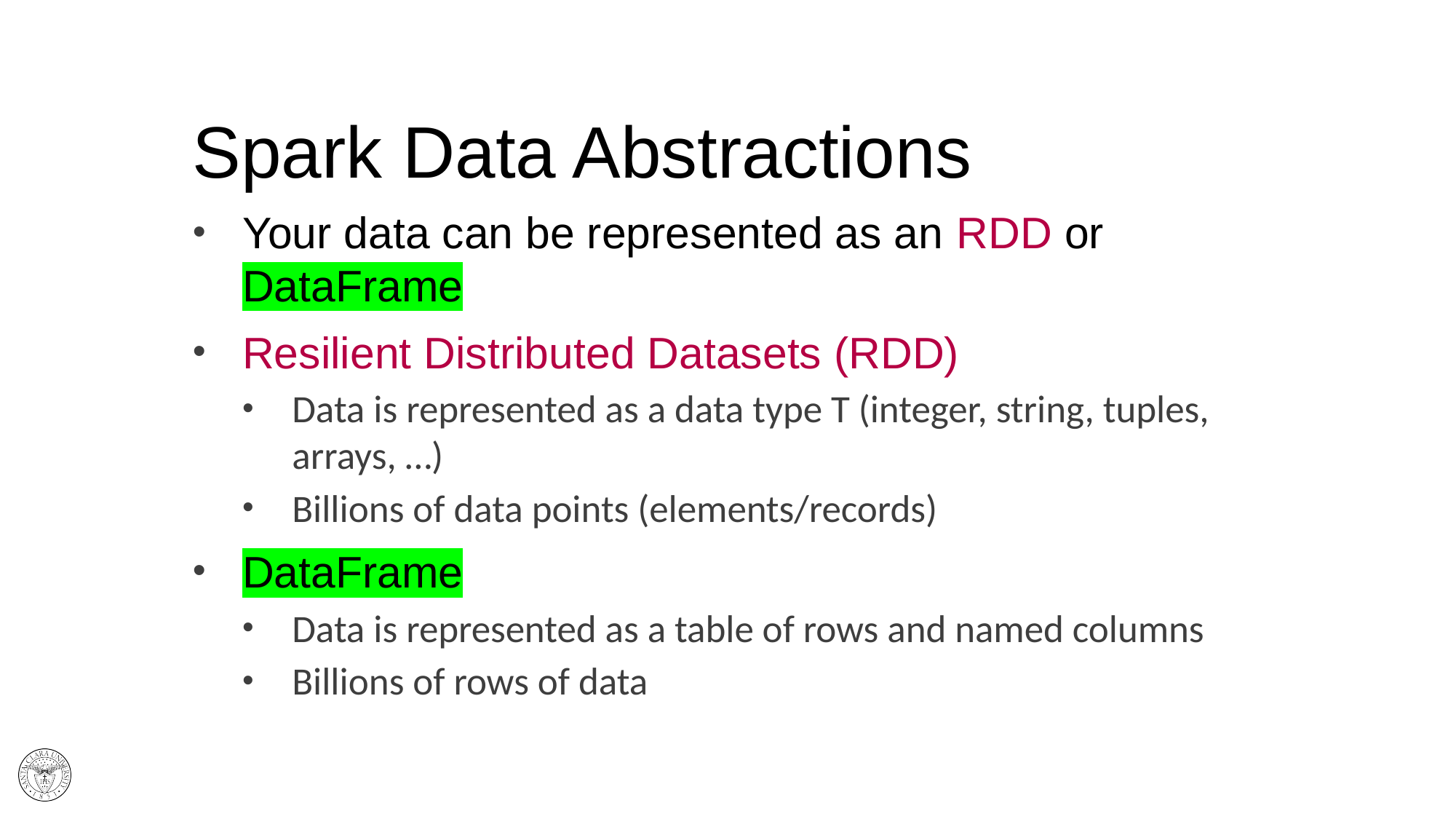

# Spark Data Abstractions
Your data can be represented as an RDD or DataFrame
Resilient Distributed Datasets (RDD)
Data is represented as a data type T (integer, string, tuples, arrays, …)
Billions of data points (elements/records)
DataFrame
Data is represented as a table of rows and named columns
Billions of rows of data